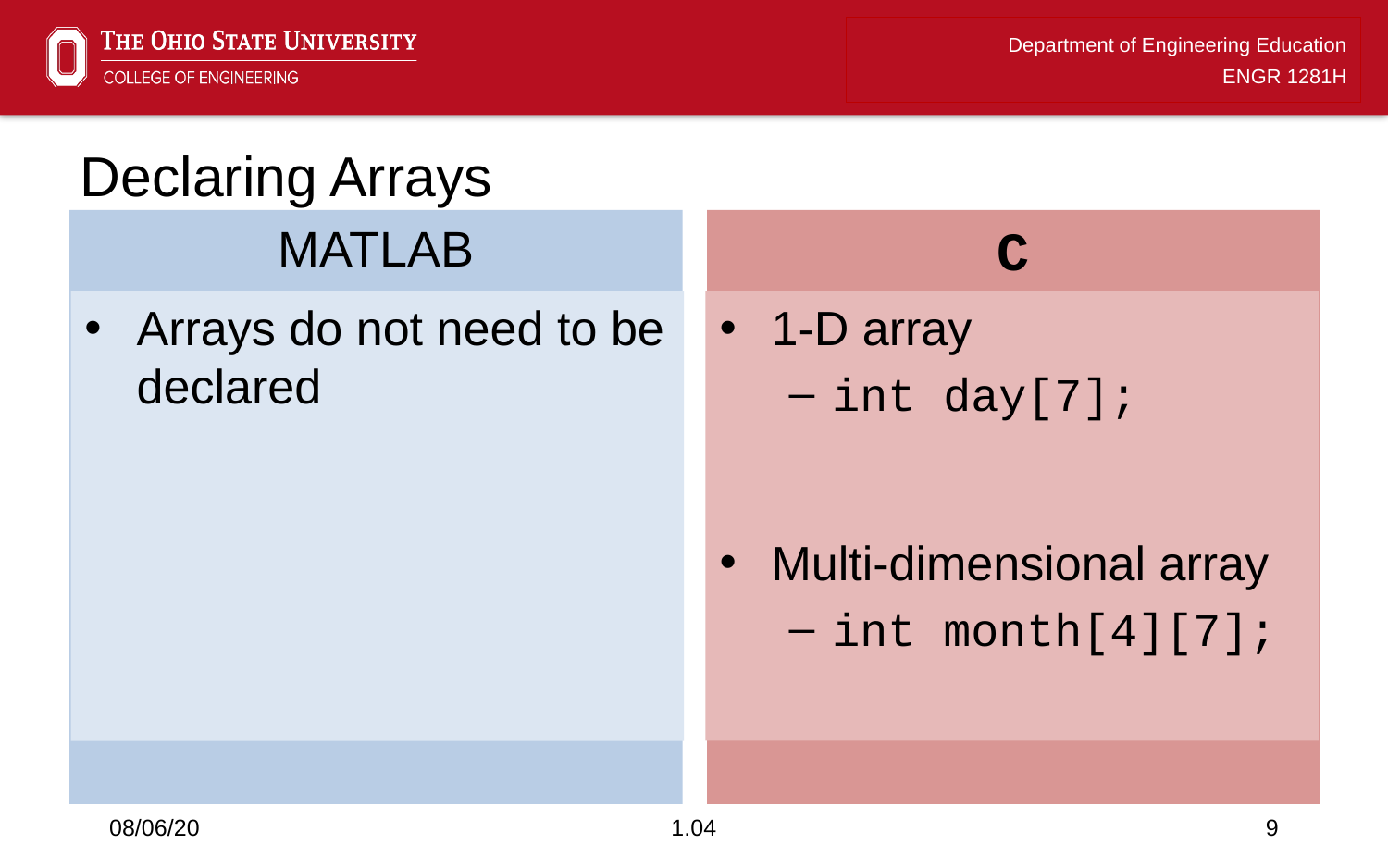

# Declaring Arrays
MATLAB
C
Arrays do not need to be declared

1-D array
int day[7];

Multi-dimensional array
int month[4][7];

08/06/20
1.04
9